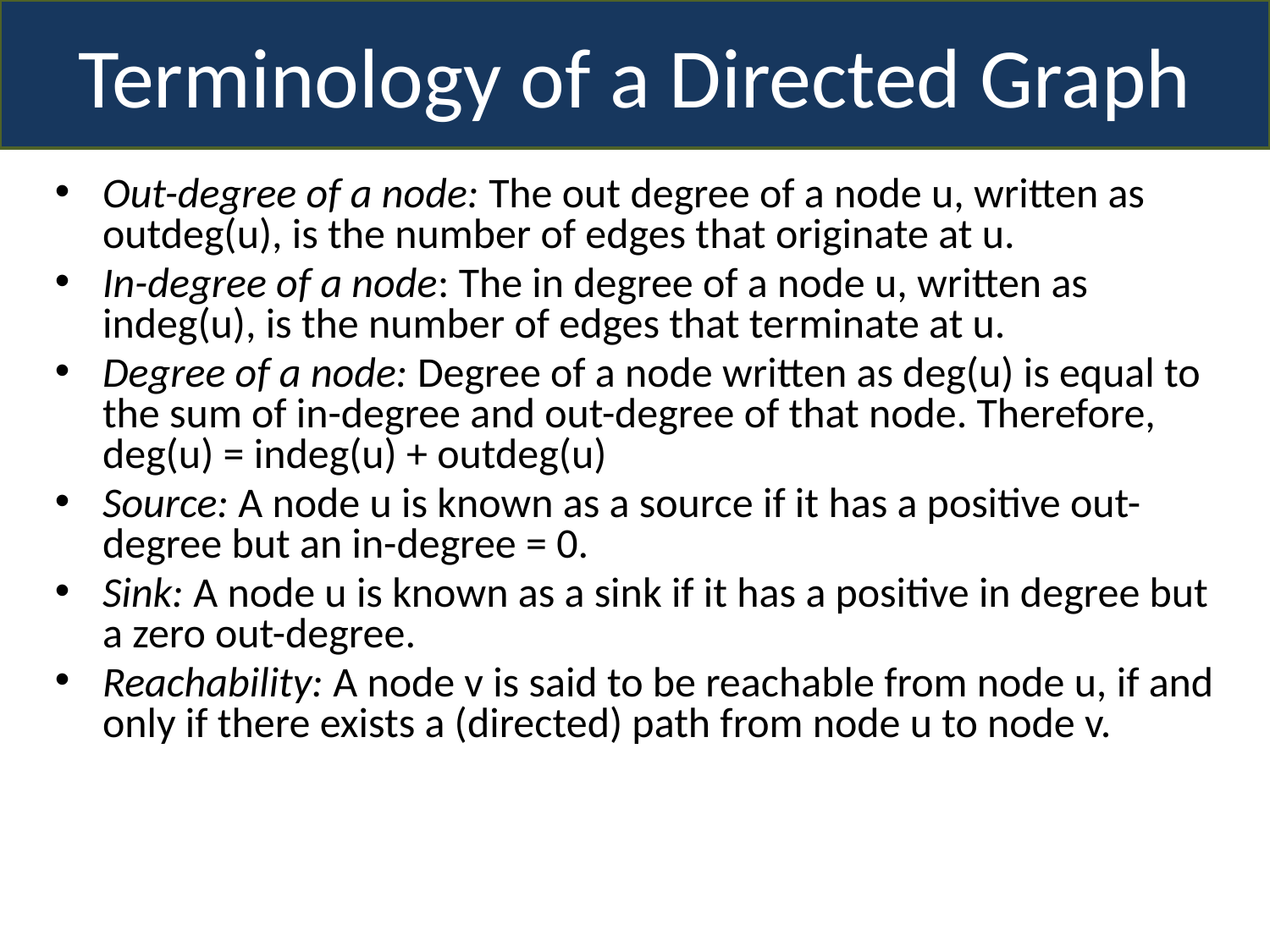

Terminology of a Directed Graph
Out-degree of a node: The out degree of a node u, written as outdeg(u), is the number of edges that originate at u.
In-degree of a node: The in degree of a node u, written as indeg(u), is the number of edges that terminate at u.
Degree of a node: Degree of a node written as deg(u) is equal to the sum of in-degree and out-degree of that node. Therefore, deg(u) = indeg(u) + outdeg(u)
Source: A node u is known as a source if it has a positive out-degree but an in-degree = 0.
Sink: A node u is known as a sink if it has a positive in degree but a zero out-degree.
Reachability: A node v is said to be reachable from node u, if and only if there exists a (directed) path from node u to node v.